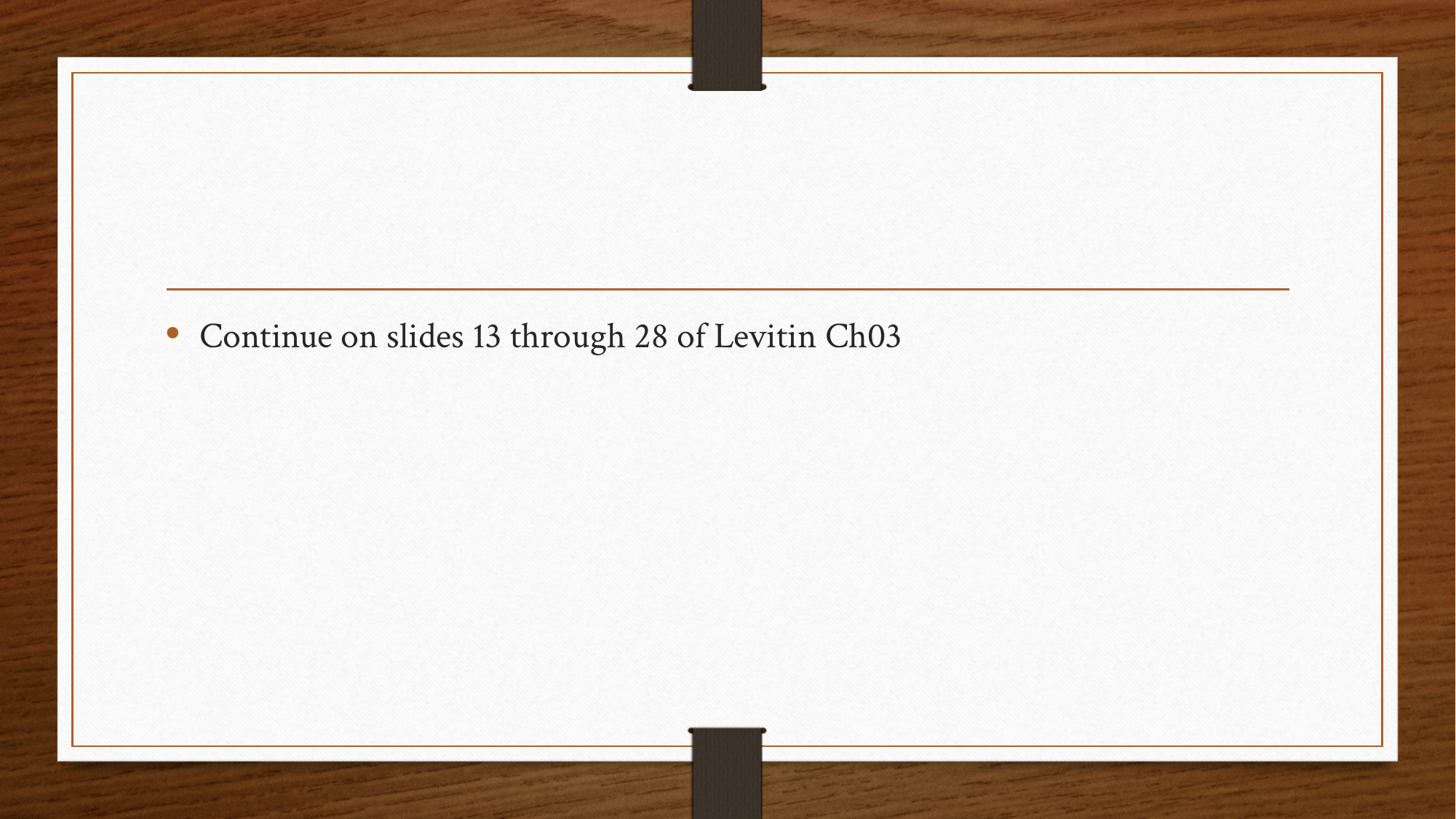

#
Continue on slides 13 through 28 of Levitin Ch03